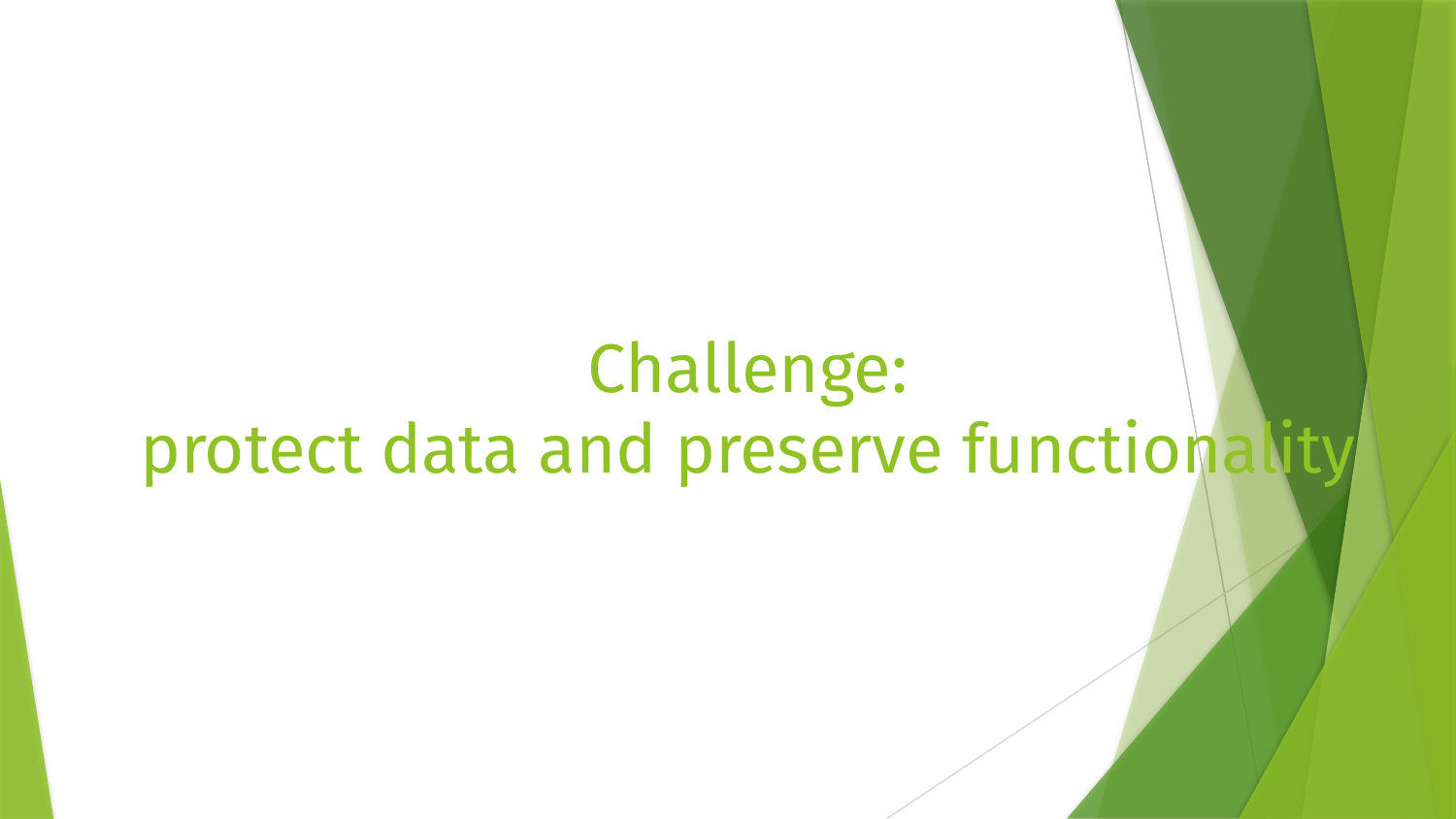

# Challenge:
protect data and preserve functionality